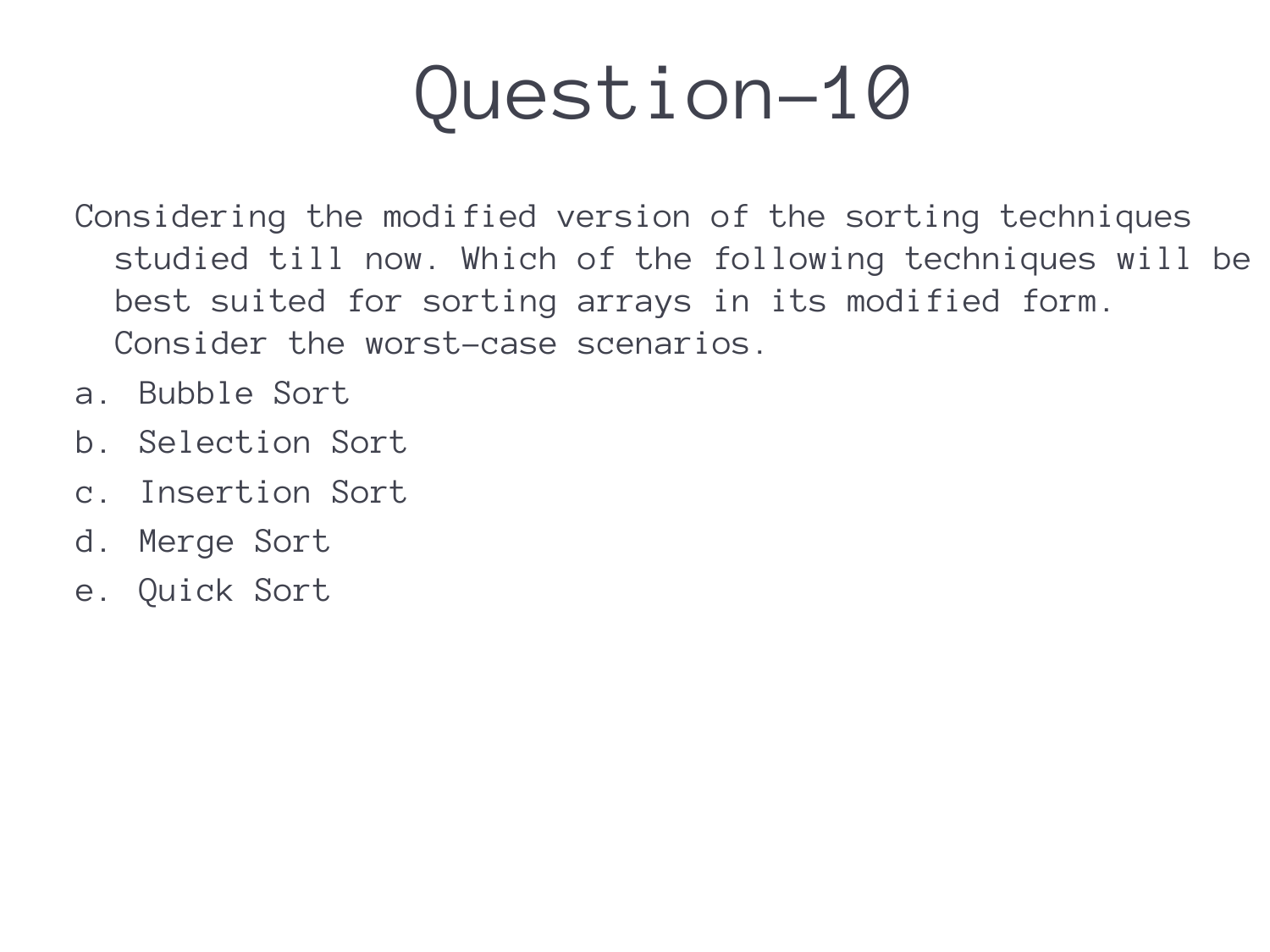

Question-10

Considering the modified version of the sorting techniques studied till now. Which of the following techniques will be best suited for sorting arrays in its modified form. Consider the worst-case scenarios.
Bubble Sort
Selection Sort
Insertion Sort
Merge Sort
Quick Sort